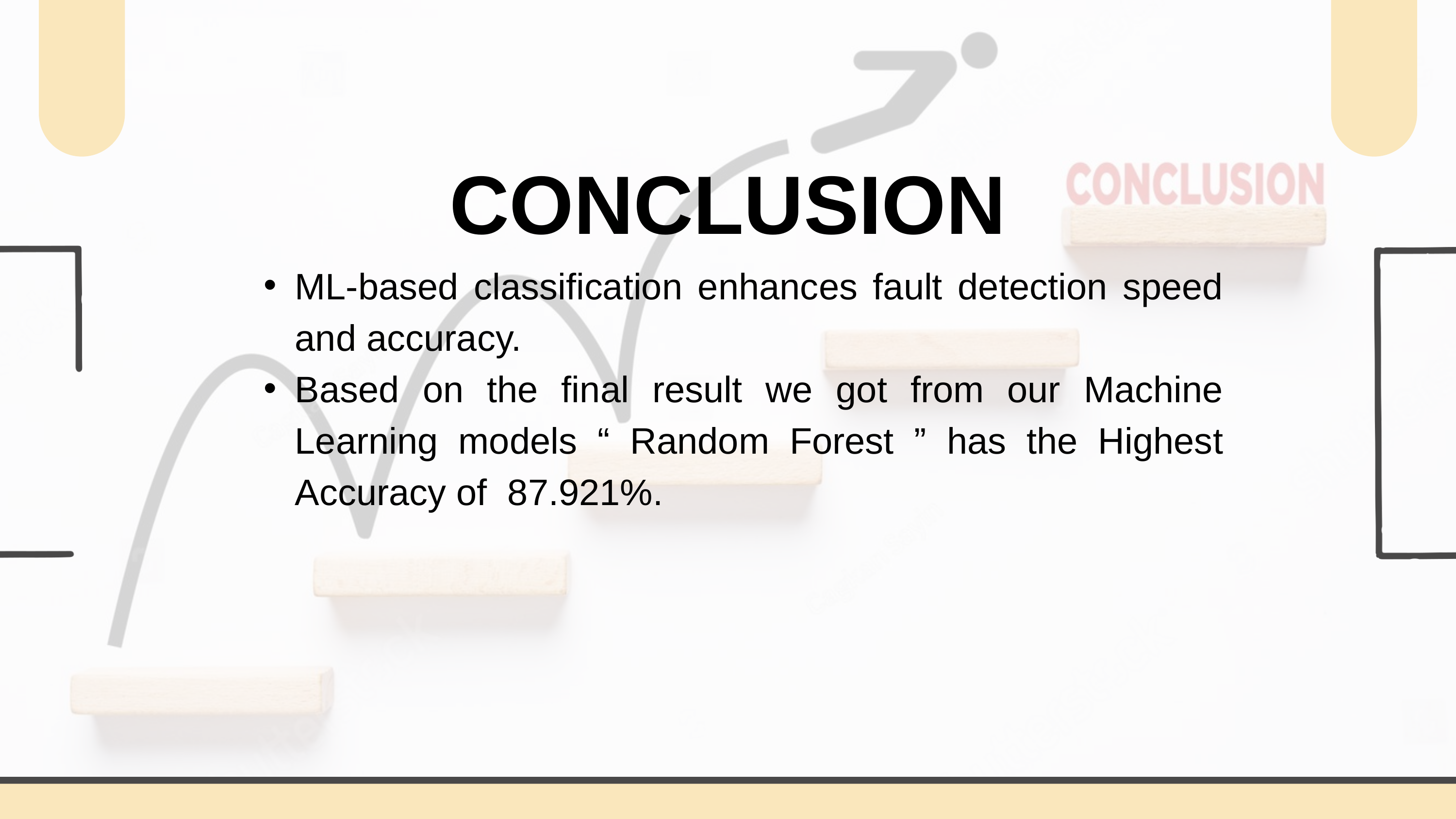

CONCLUSION

ML-based classification enhances fault detection speed and accuracy.
Based on the final result we got from our Machine Learning models “ Random Forest ” has the Highest Accuracy of  87.921%.